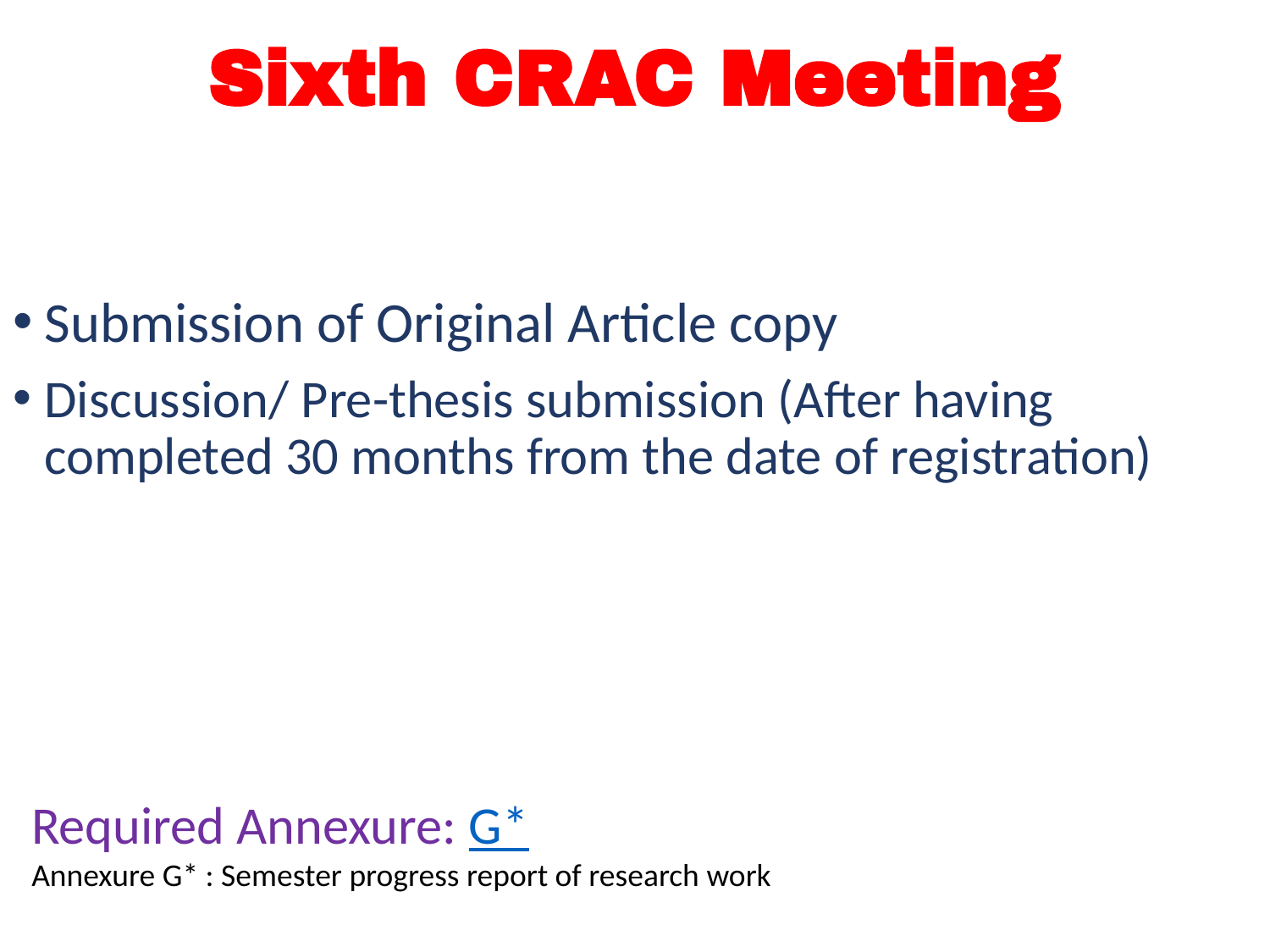

# Sixth CRAC Meeting
Submission of Original Article copy
Discussion/ Pre-thesis submission (After having completed 30 months from the date of registration)

Required Annexure: G*
Annexure G* : Semester progress report of research work